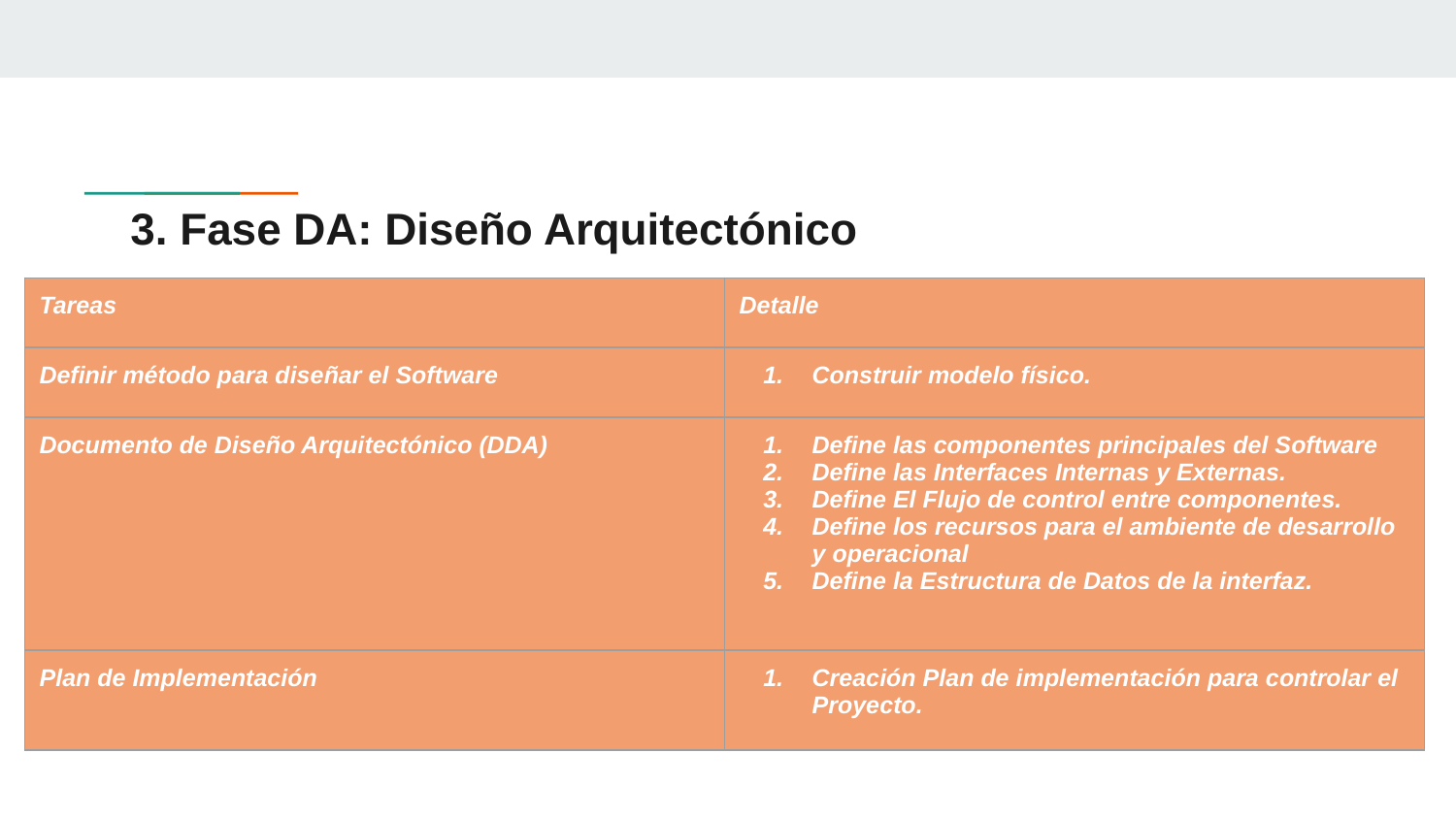

# 3. Fase DA: Diseño Arquitectónico

| Tareas | Detalle |
| --- | --- |
| Definir método para diseñar el Software | Construir modelo físico. |
| Documento de Diseño Arquitectónico (DDA) | Define las componentes principales del Software Define las Interfaces Internas y Externas. Define El Flujo de control entre componentes. Define los recursos para el ambiente de desarrollo y operacional Define la Estructura de Datos de la interfaz. |
| Plan de Implementación | Creación Plan de implementación para controlar el Proyecto. |